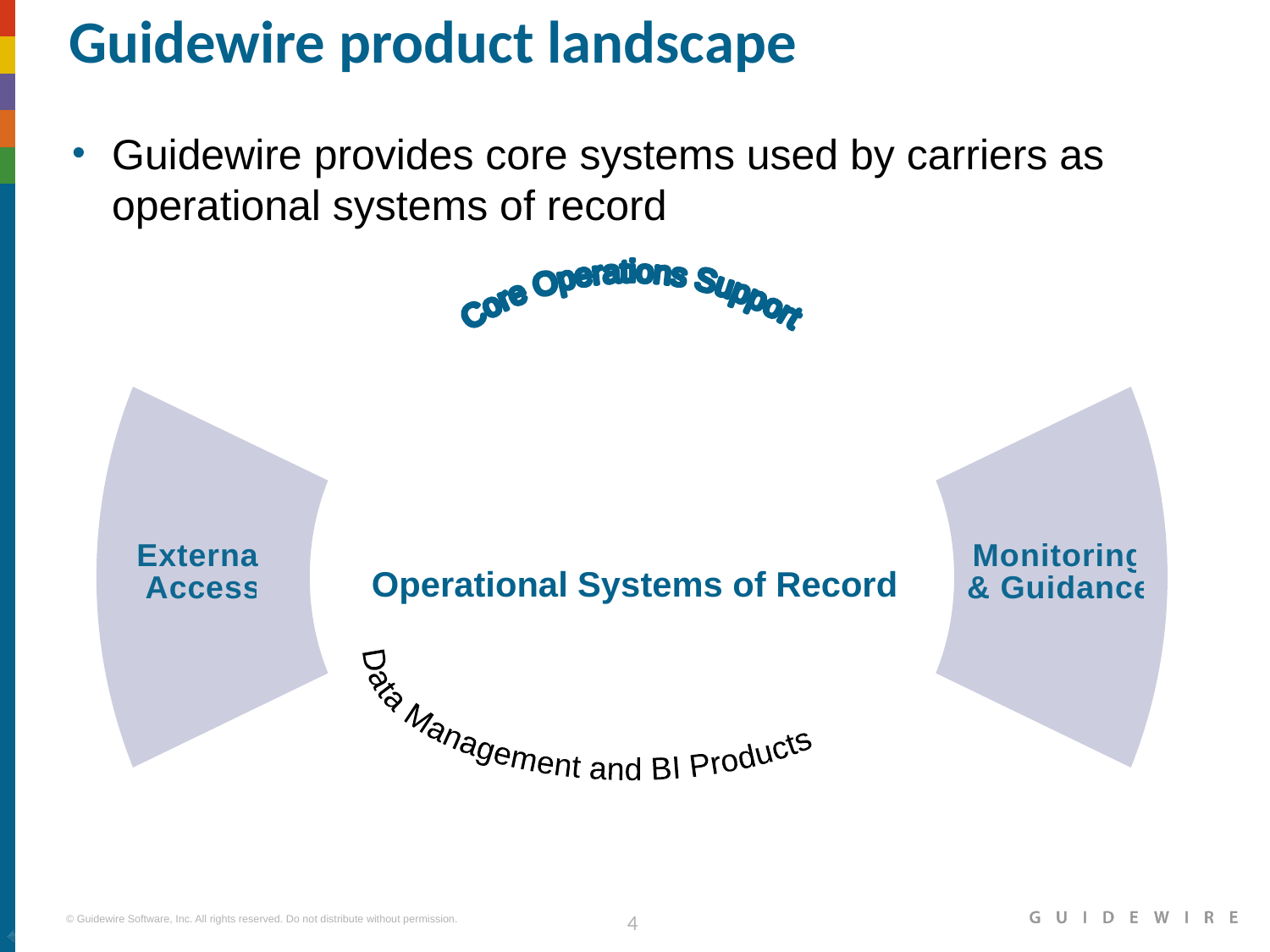

# Guidewire product landscape
Guidewire provides core systems used by carriers as operational systems of record
Core Operations Support
Data Management
and
BI Products
Operational Systems of Record

External
Access

Monitoring
& Guidance
|EOS~004|